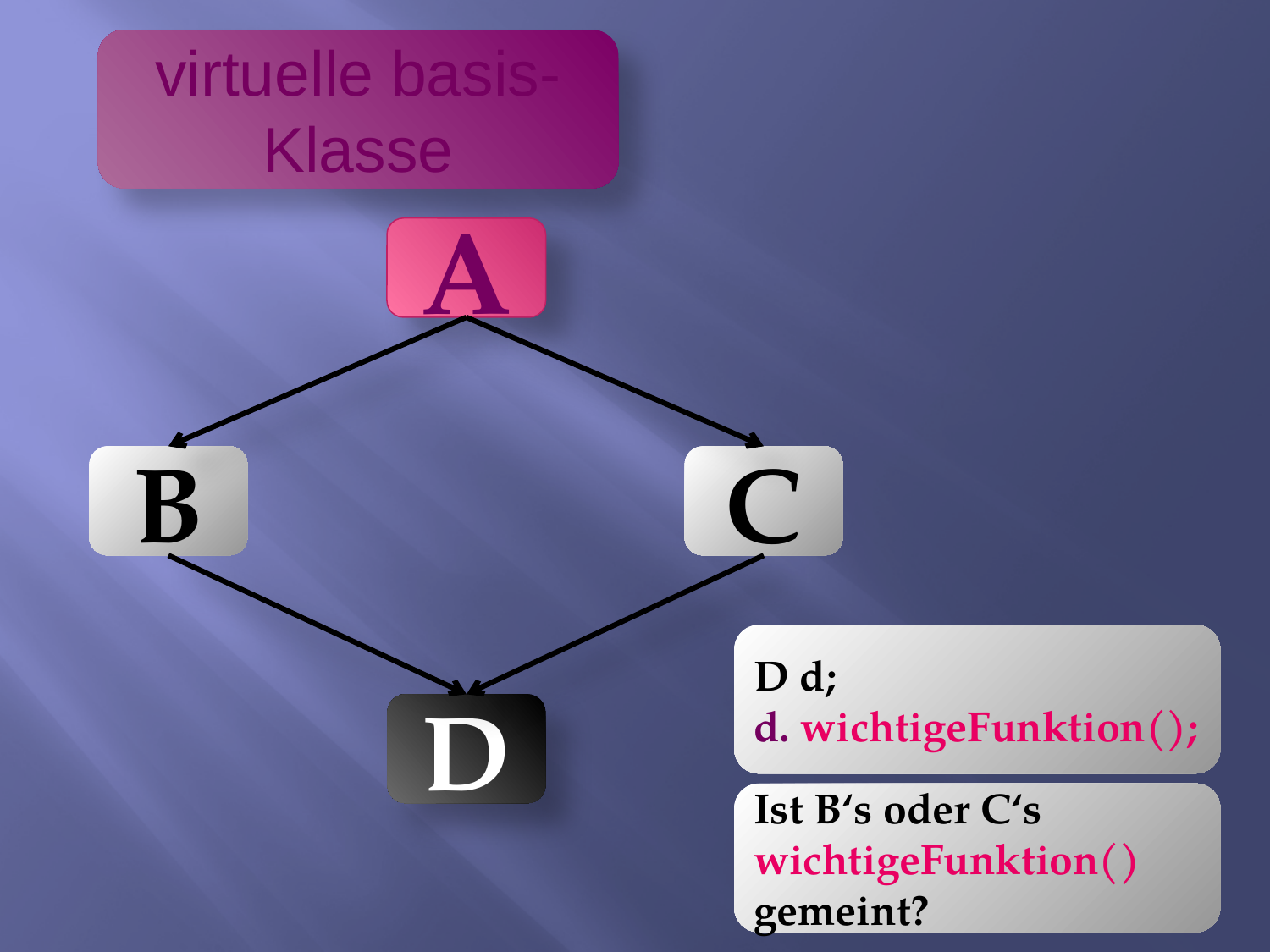

virtuelle basis-Klasse
A
B
C
D d;
d. wichtigeFunktion();
D
Ist B‘s oder C‘s wichtigeFunktion() gemeint?